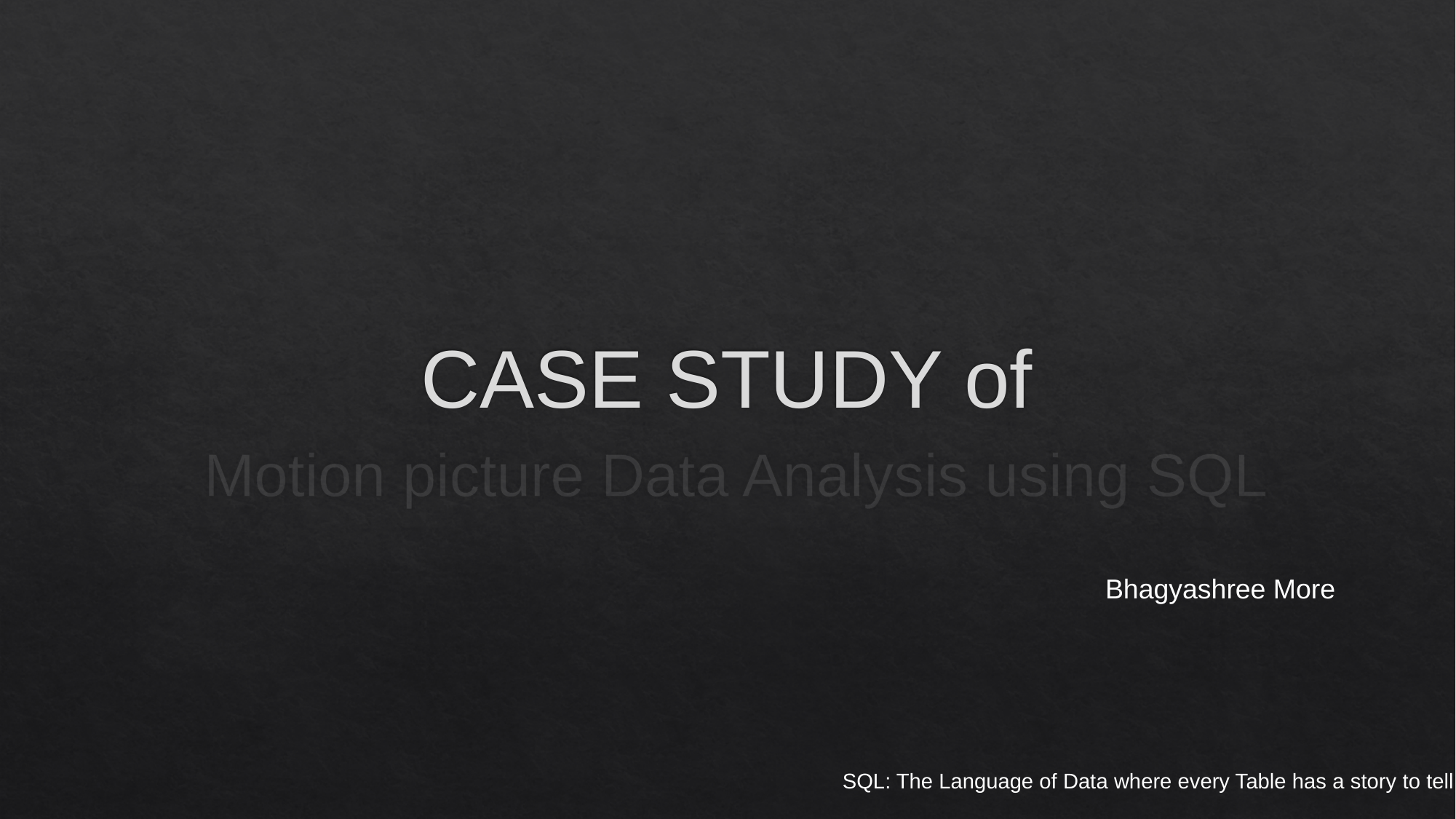

# CASE STUDY of
Motion picture Data Analysis using SQL
Bhagyashree More
SQL: The Language of Data where every Table has a story to tell.